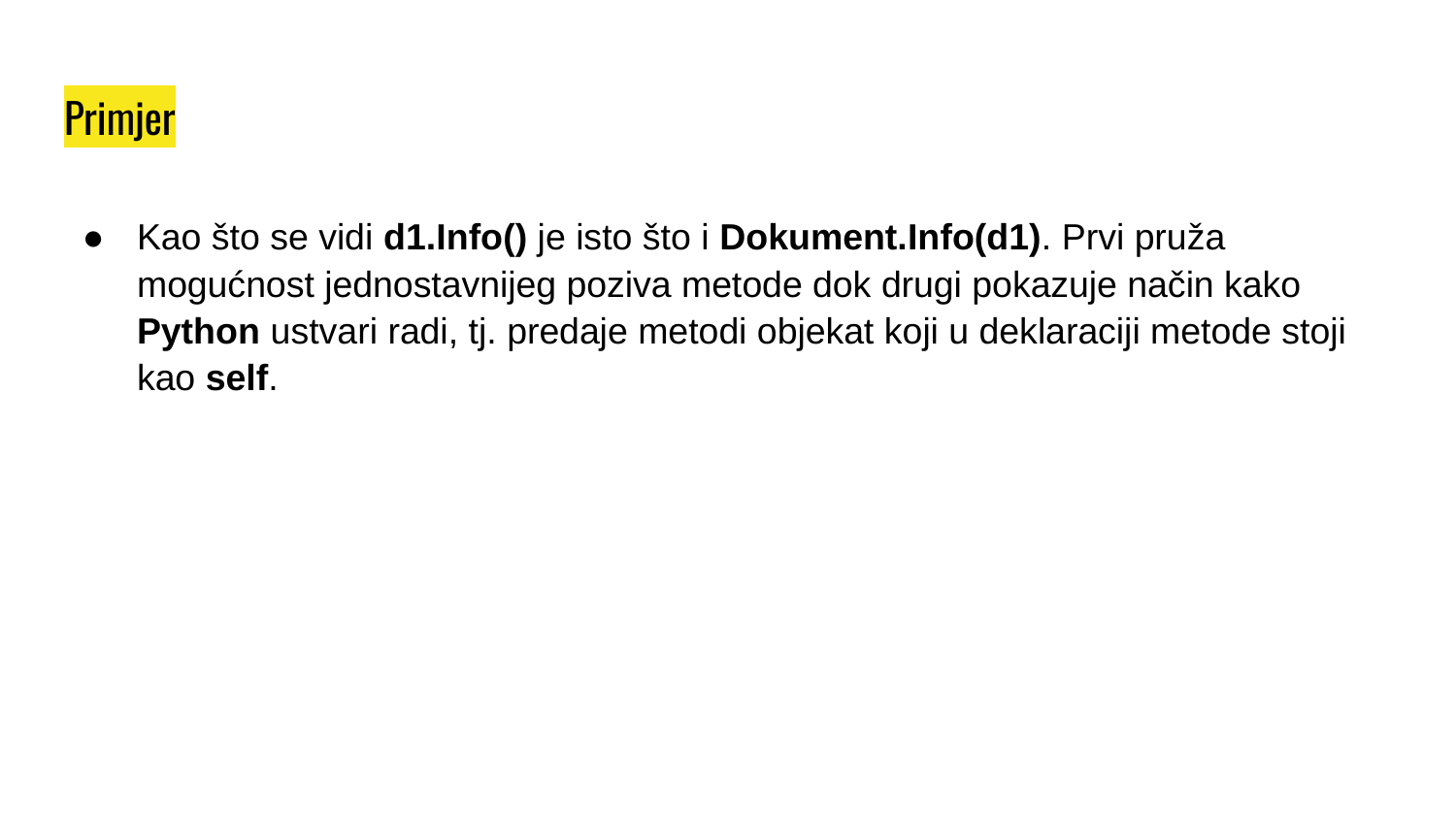

# Primjer
Kao što se vidi d1.Info() je isto što i Dokument.Info(d1). Prvi pruža mogućnost jednostavnijeg poziva metode dok drugi pokazuje način kako Python ustvari radi, tj. predaje metodi objekat koji u deklaraciji metode stoji kao self.